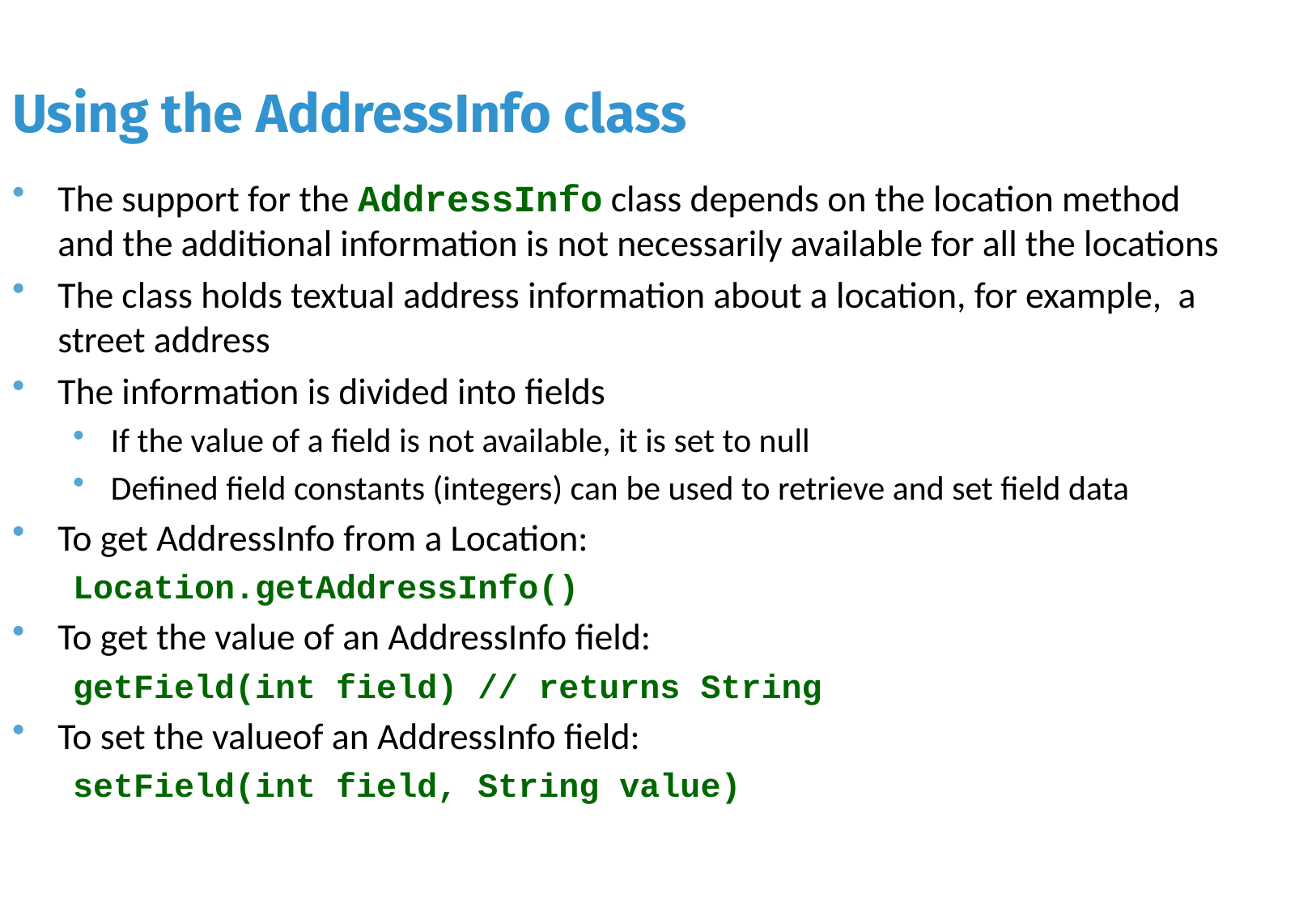

Using the AddressInfo class
The support for the AddressInfo class depends on the location method and the additional information is not necessarily available for all the locations
The class holds textual address information about a location, for example,  a street address
The information is divided into fields
If the value of a field is not available, it is set to null
Defined field constants (integers) can be used to retrieve and set field data
To get AddressInfo from a Location:
Location.getAddressInfo()
To get the value of an AddressInfo field:
getField(int field) // returns String
To set the valueof an AddressInfo field:
setField(int field, String value)